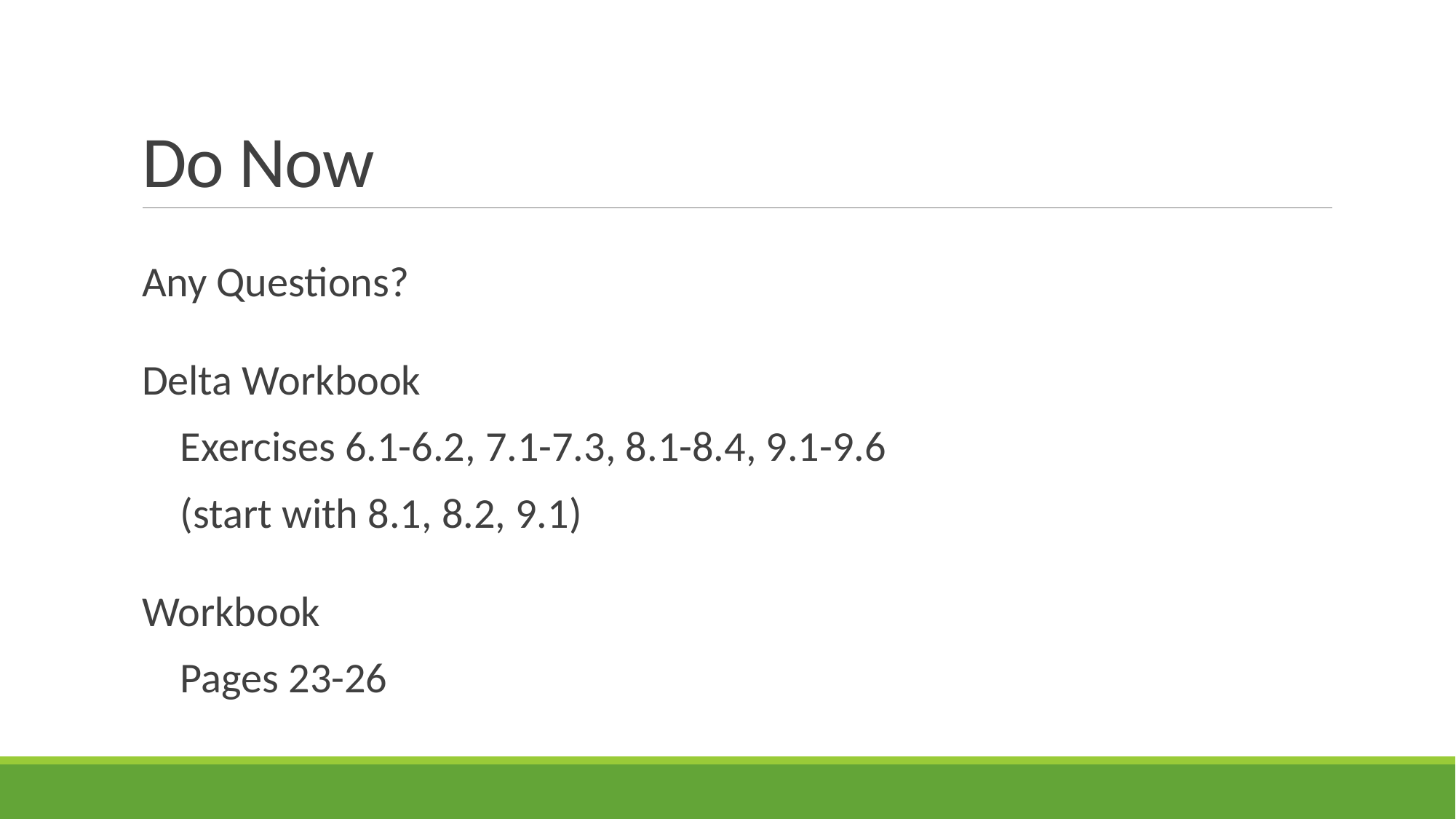

# Do Now
Any Questions?
Delta Workbook
    Exercises 6.1-6.2, 7.1-7.3, 8.1-8.4, 9.1-9.6
    (start with 8.1, 8.2, 9.1)
Workbook
    Pages 23-26